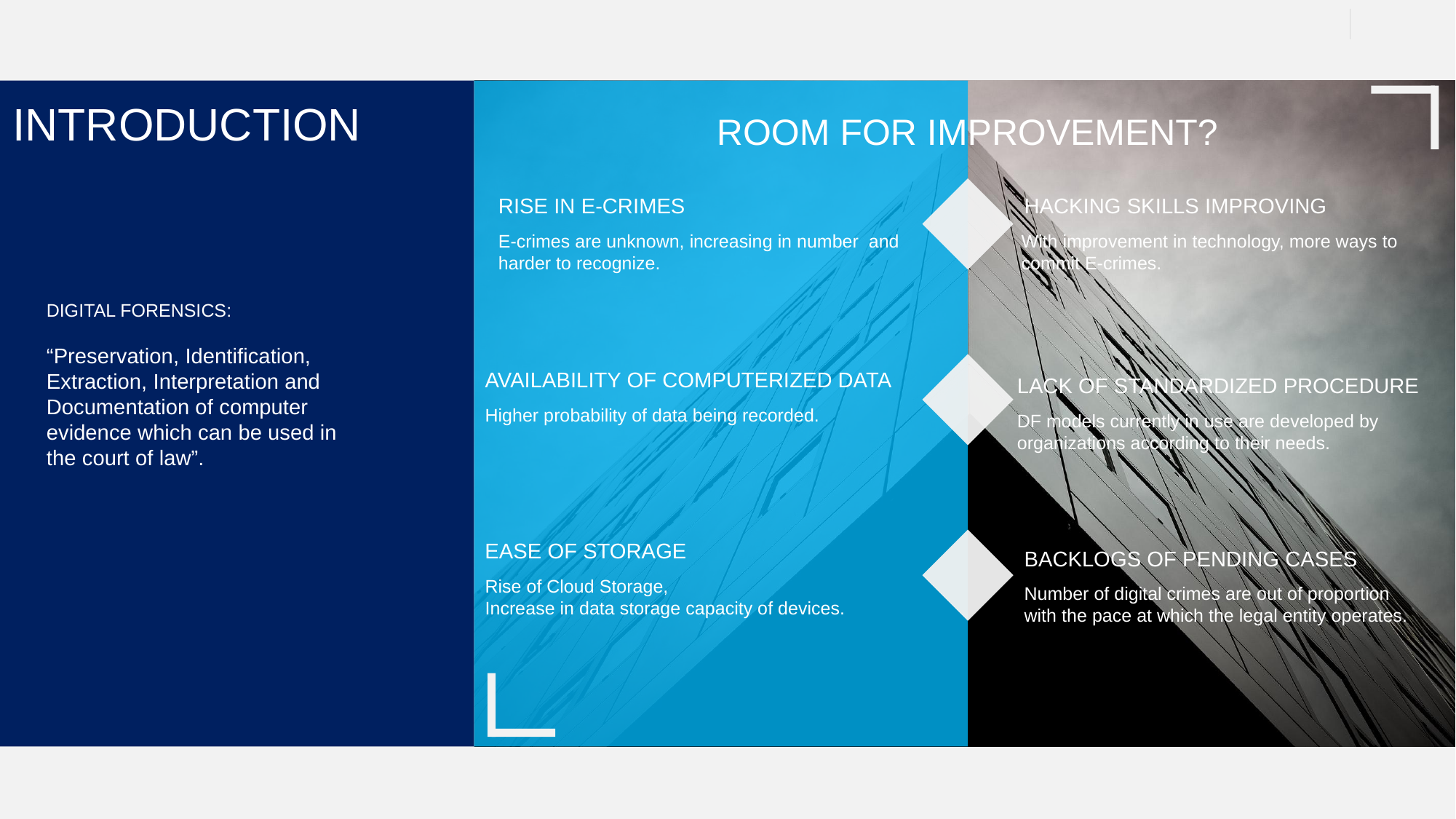

INTRODUCTION
ROOM FOR IMPROVEMENT?
RISE IN E-CRIMES
E-crimes are unknown, increasing in number  and harder to recognize.

HACKING SKILLS IMPROVING
With improvement in technology, more ways to commit E-crimes.

DIGITAL FORENSICS:

“Preservation, Identification, Extraction, Interpretation and Documentation of computer evidence which can be used in the court of law”.

AVAILABILITY OF COMPUTERIZED DATA
Higher probability of data being recorded.
LACK OF STANDARDIZED PROCEDURE
DF models currently in use are developed by organizations according to their needs.

EASE OF STORAGE

Rise of Cloud Storage,
Increase in data storage capacity of devices.
BACKLOGS OF PENDING CASES

Number of digital crimes are out of proportion with the pace at which the legal entity operates.